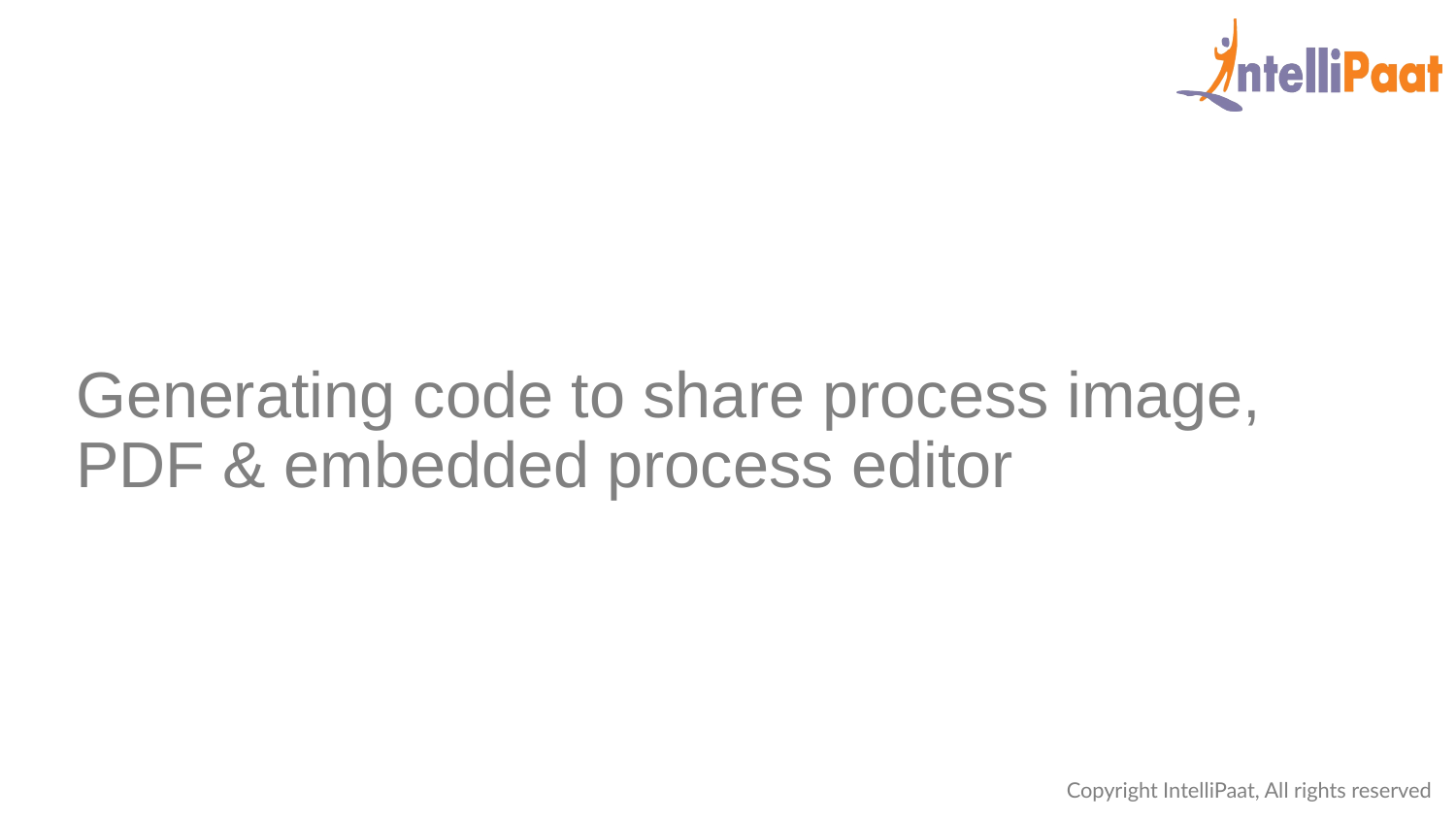

Generating code to share process image, PDF & embedded process editor